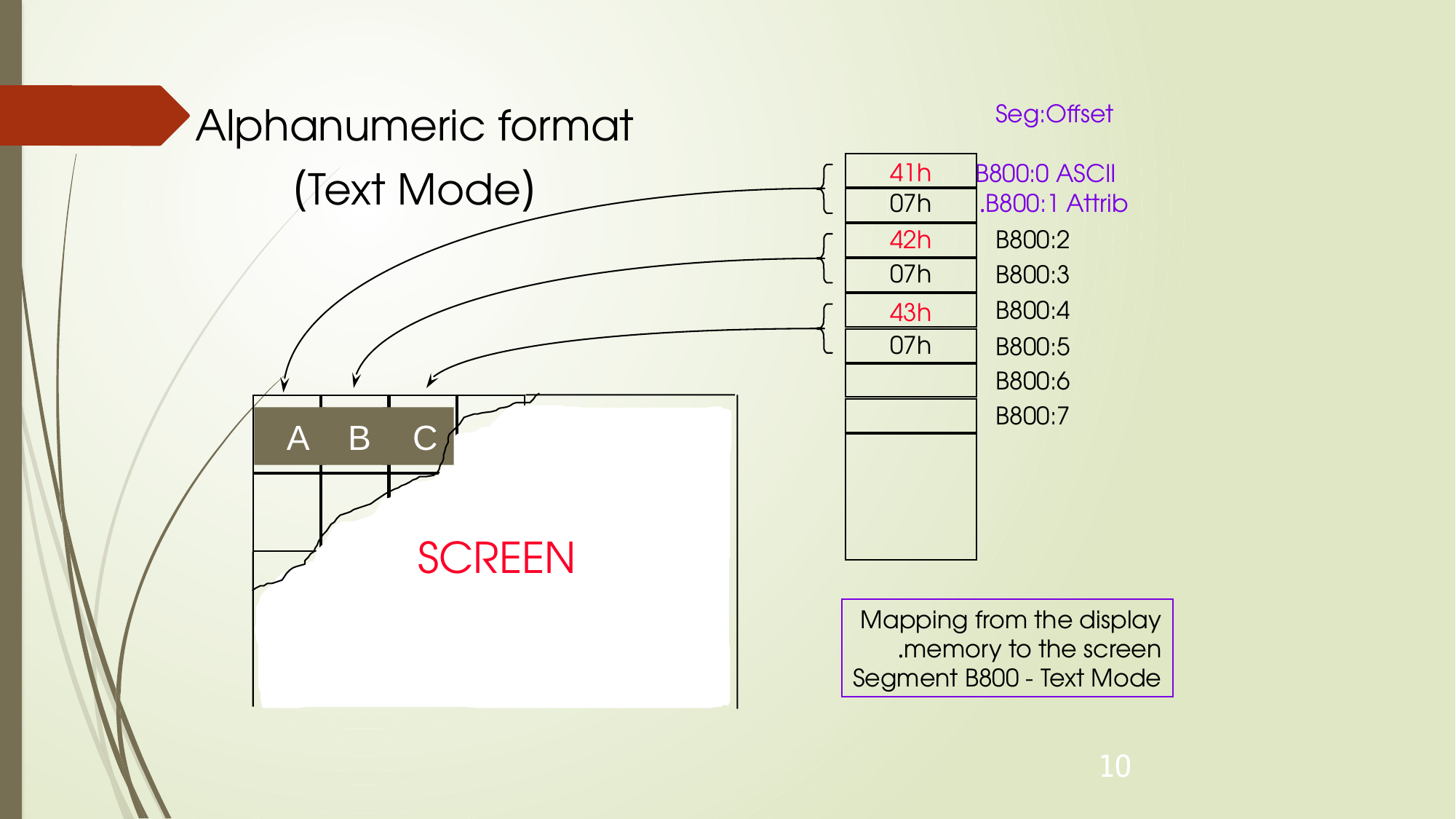

#
Seg:Offset
Alphanumeric format
(Text Mode)
41h
B800:0 ASCII

B800:1 Attrib.
07h

42h
B800:2

07h
B800:3

B800:4
43h

07h
B800:5

B800:6

A
B
C
SCREEN

B800:7

Mapping from the display
memory to the screen.
Segment B800 - Text Mode

10